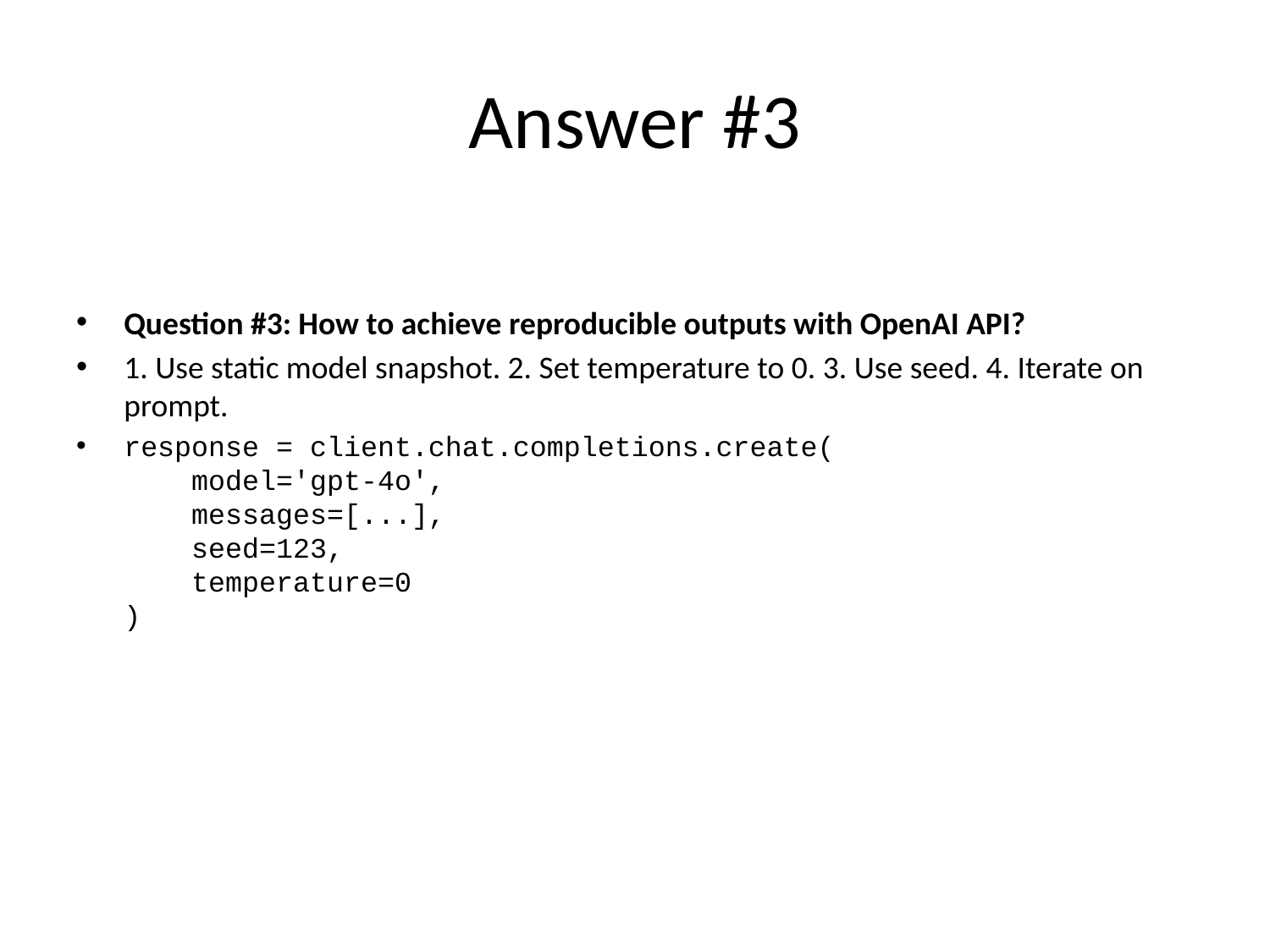

# Answer #3

Question #3: How to achieve reproducible outputs with OpenAI API?
1. Use static model snapshot. 2. Set temperature to 0. 3. Use seed. 4. Iterate on prompt.
response = client.chat.completions.create(
    model='gpt-4o',
    messages=[...],
    seed=123,
    temperature=0
)